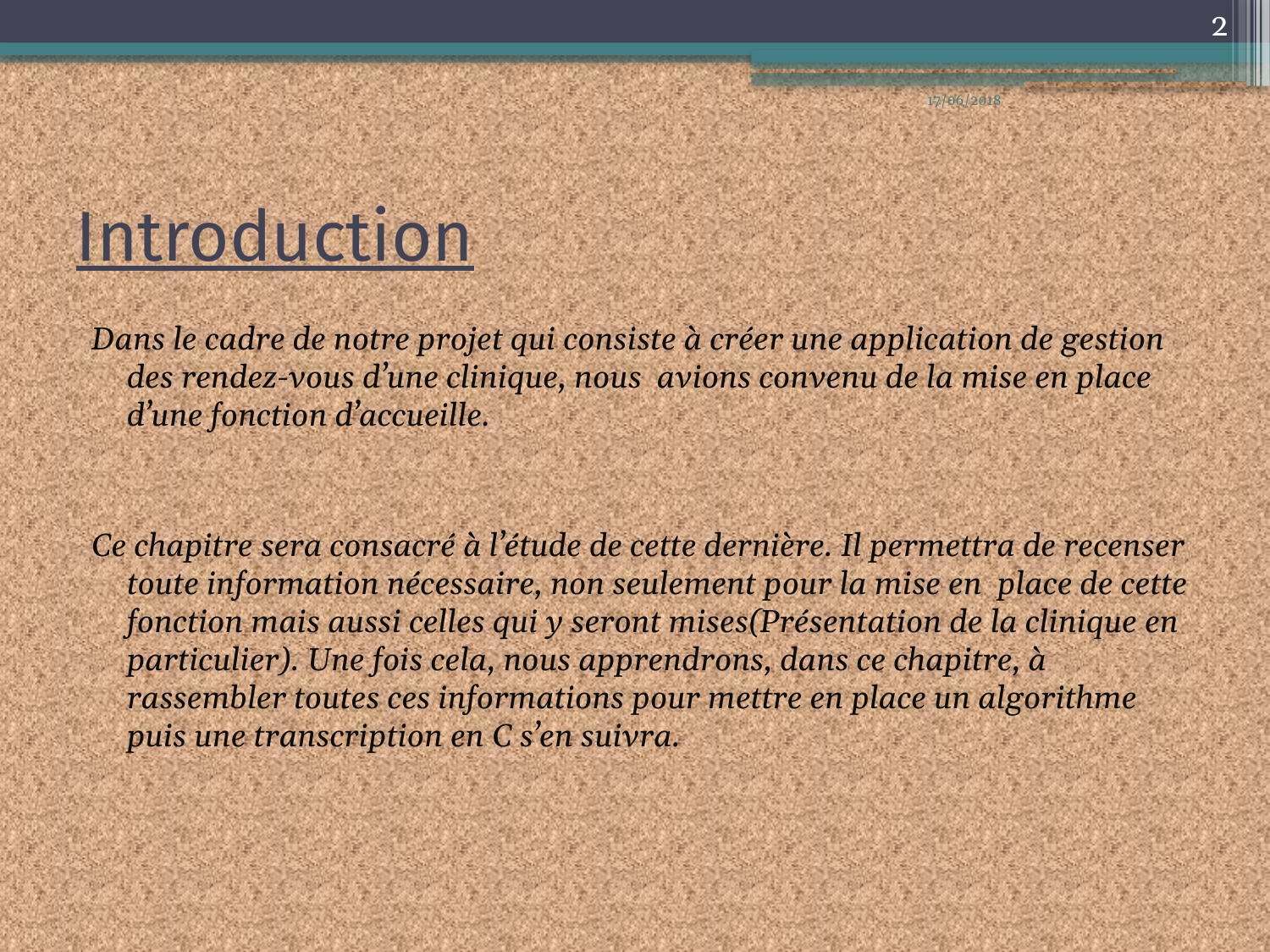

2
17/06/2018
# Introduction
Dans le cadre de notre projet qui consiste à créer une application de gestion des rendez-vous d’une clinique, nous  avions convenu de la mise en place d’une fonction d’accueille.

Ce chapitre sera consacré à l’étude de cette dernière. Il permettra de recenser toute information nécessaire, non seulement pour la mise en  place de cette fonction mais aussi celles qui y seront mises(Présentation de la clinique en particulier). Une fois cela, nous apprendrons, dans ce chapitre, à rassembler toutes ces informations pour mettre en place un algorithme puis une transcription en C s’en suivra.